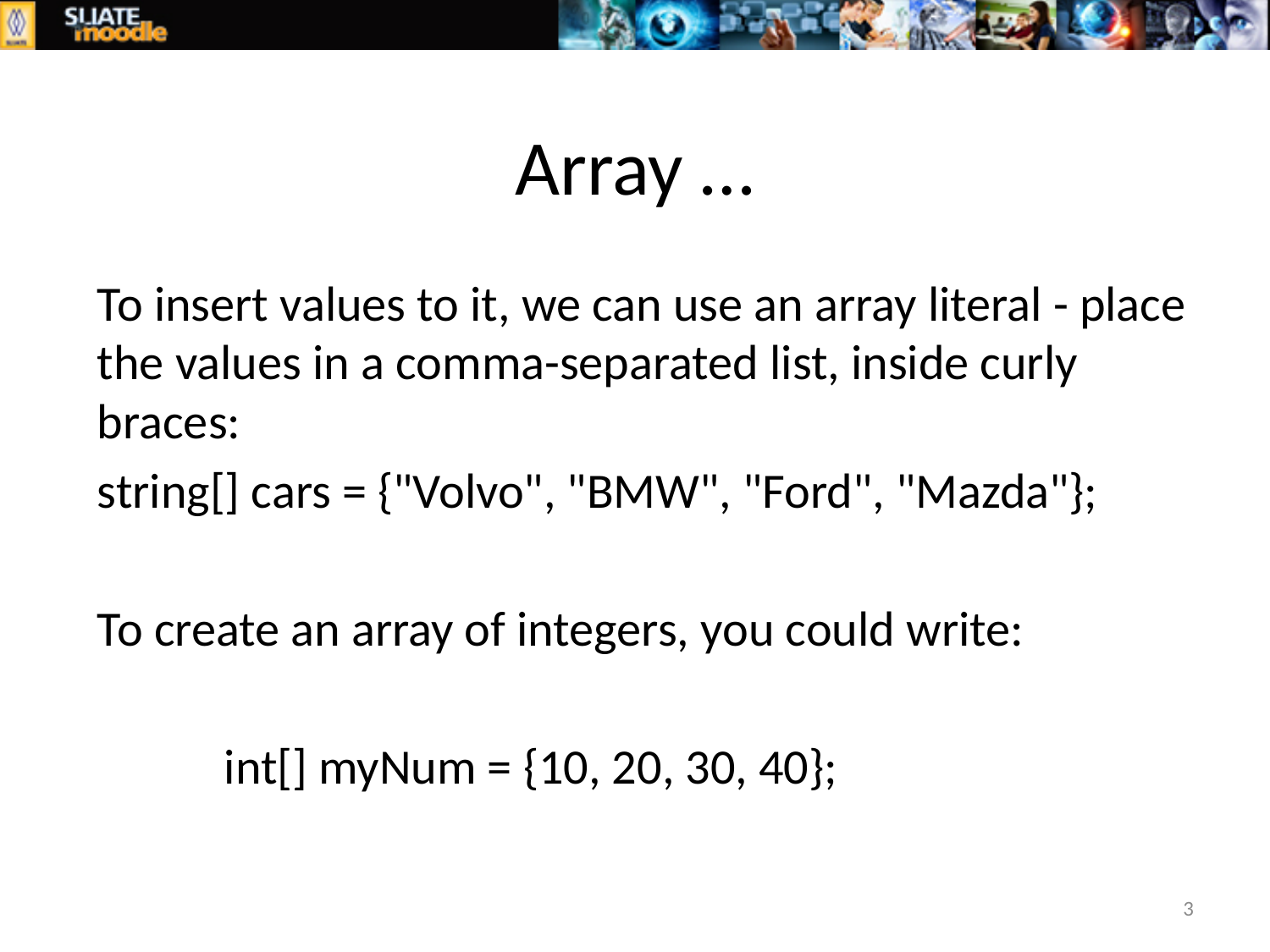

# Array …
To insert values to it, we can use an array literal - place the values in a comma-separated list, inside curly braces:
string[] cars = {"Volvo", "BMW", "Ford", "Mazda"};

To create an array of integers, you could write:

	int[] myNum = {10, 20, 30, 40};

3